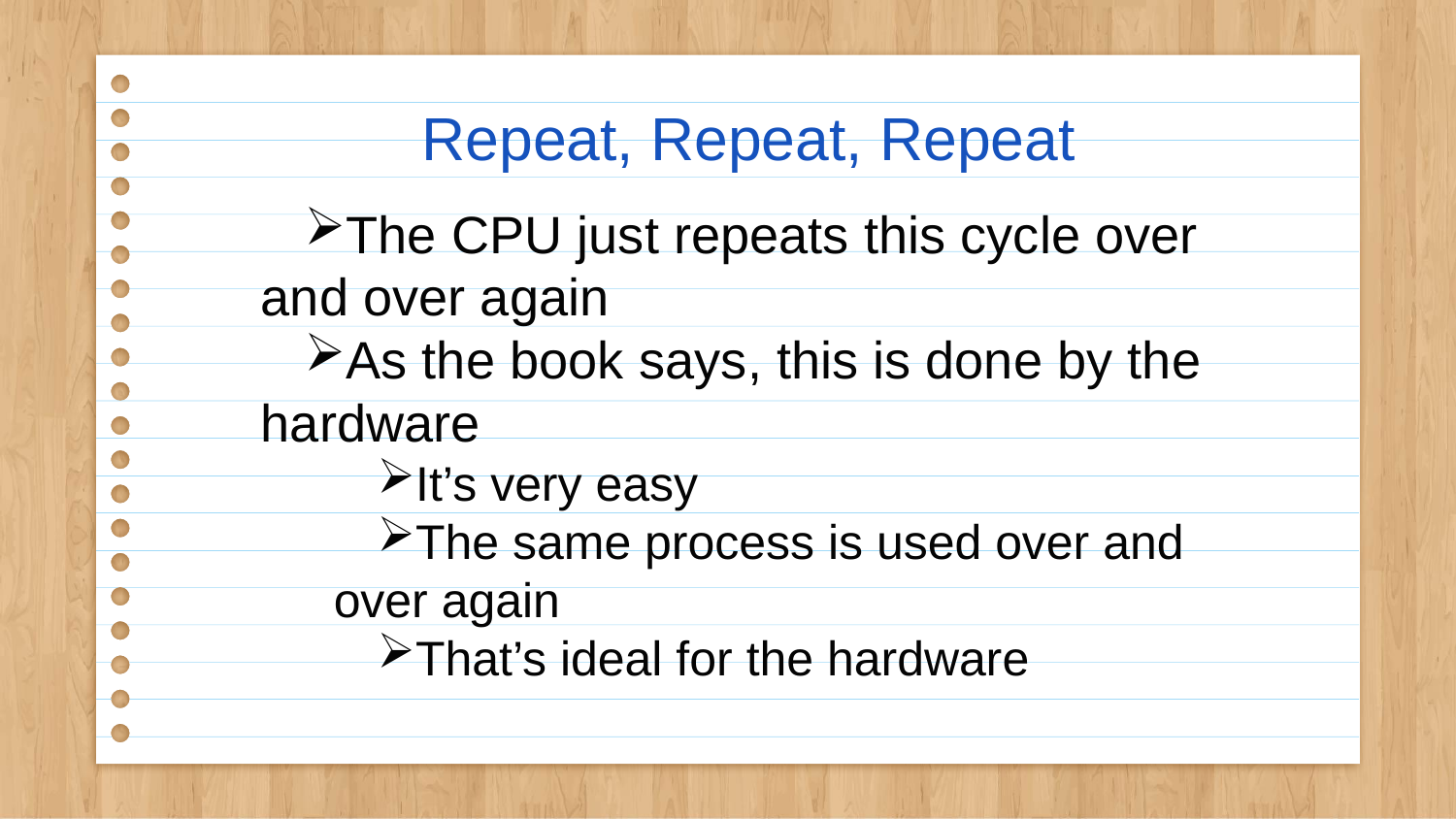

# Repeat, Repeat, Repeat
The CPU just repeats this cycle over and over again
As the book says, this is done by the hardware
It’s very easy
The same process is used over and over again
That’s ideal for the hardware